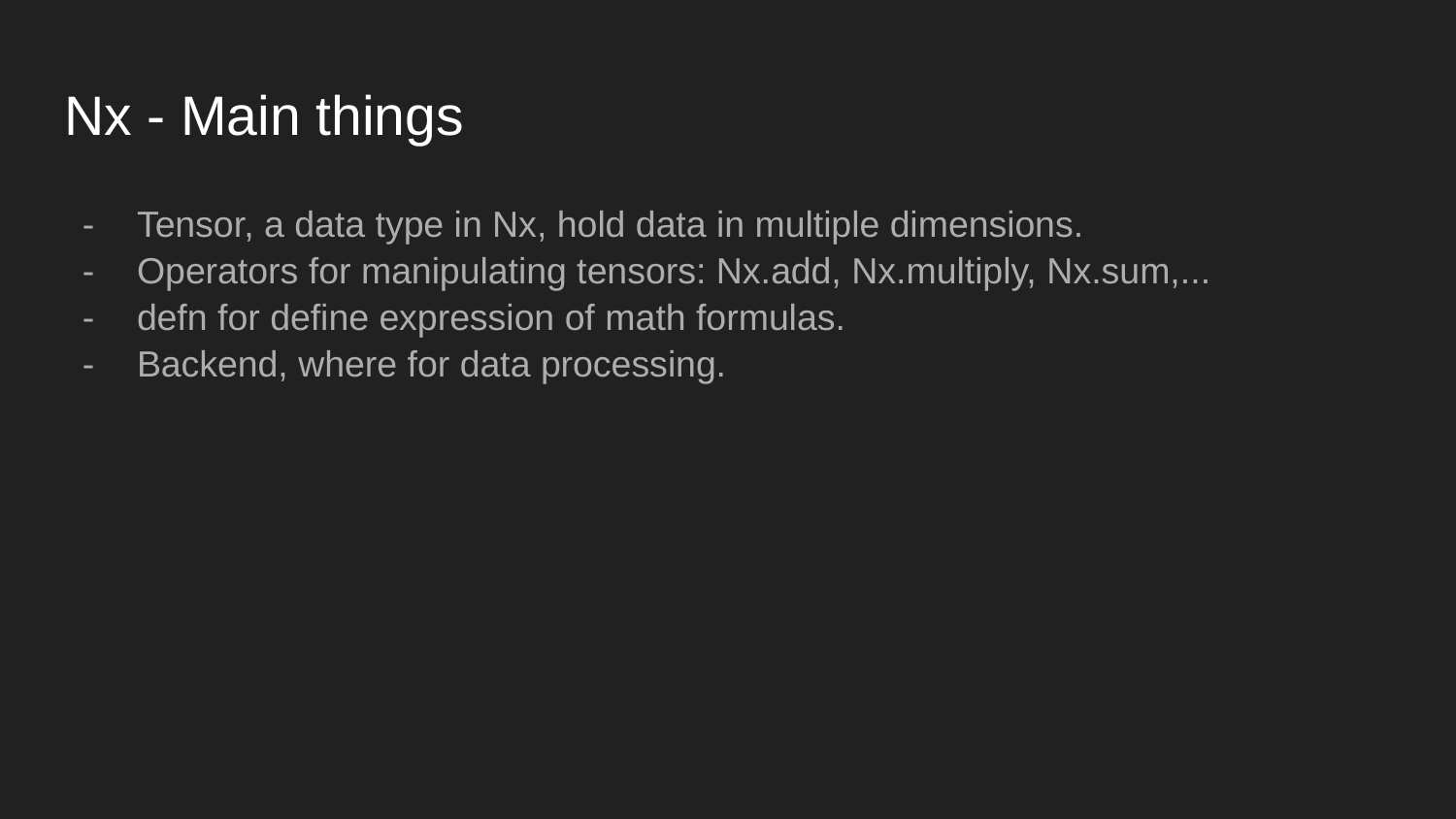

# Nx - Main things
Tensor, a data type in Nx, hold data in multiple dimensions.
Operators for manipulating tensors: Nx.add, Nx.multiply, Nx.sum,...
defn for define expression of math formulas.
Backend, where for data processing.